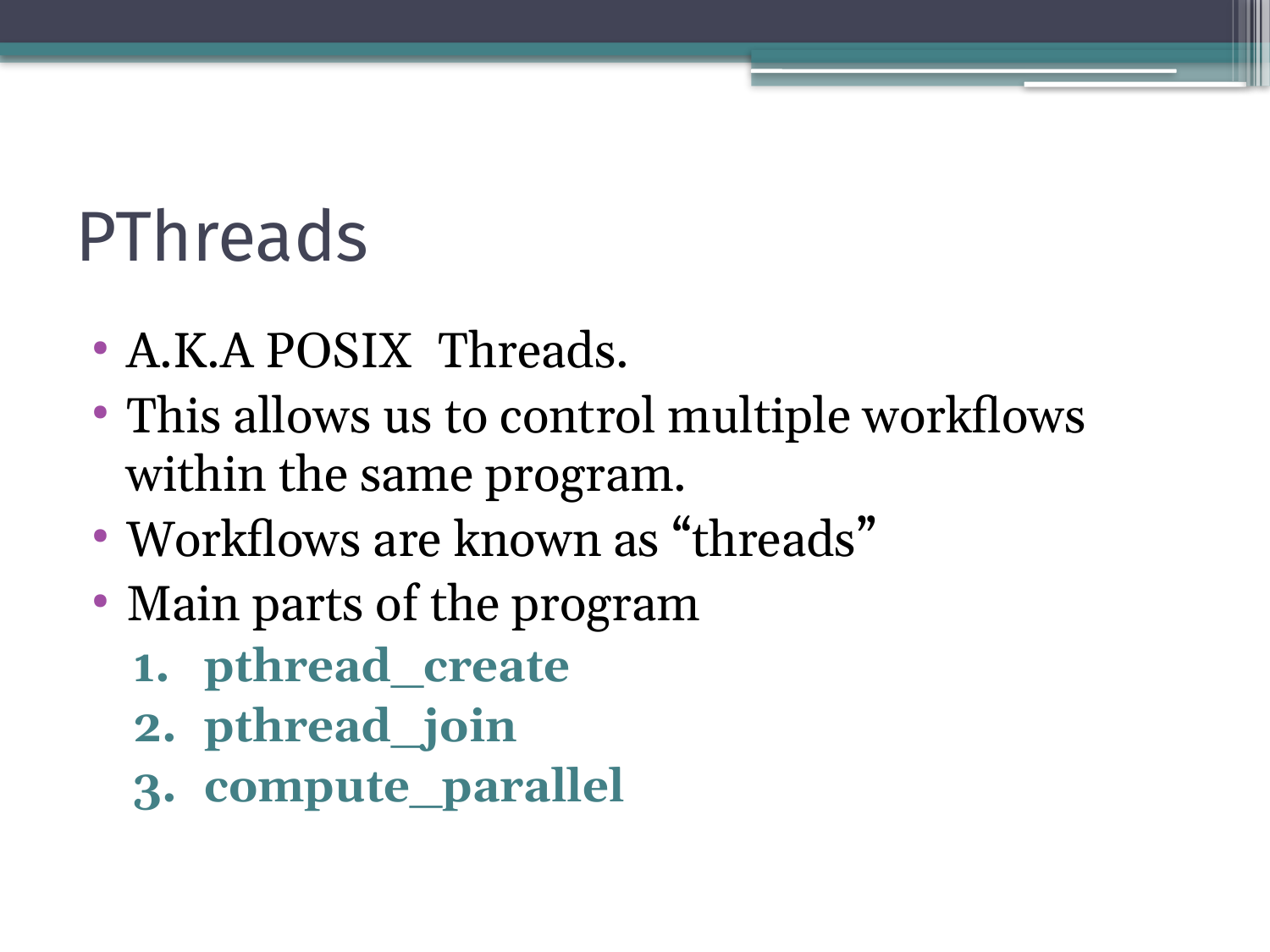

# PThreads
A.K.A POSIX  Threads.
This allows us to control multiple workflows within the same program.
Workflows are known as “threads”
Main parts of the program
pthread_create
pthread_join
compute_parallel